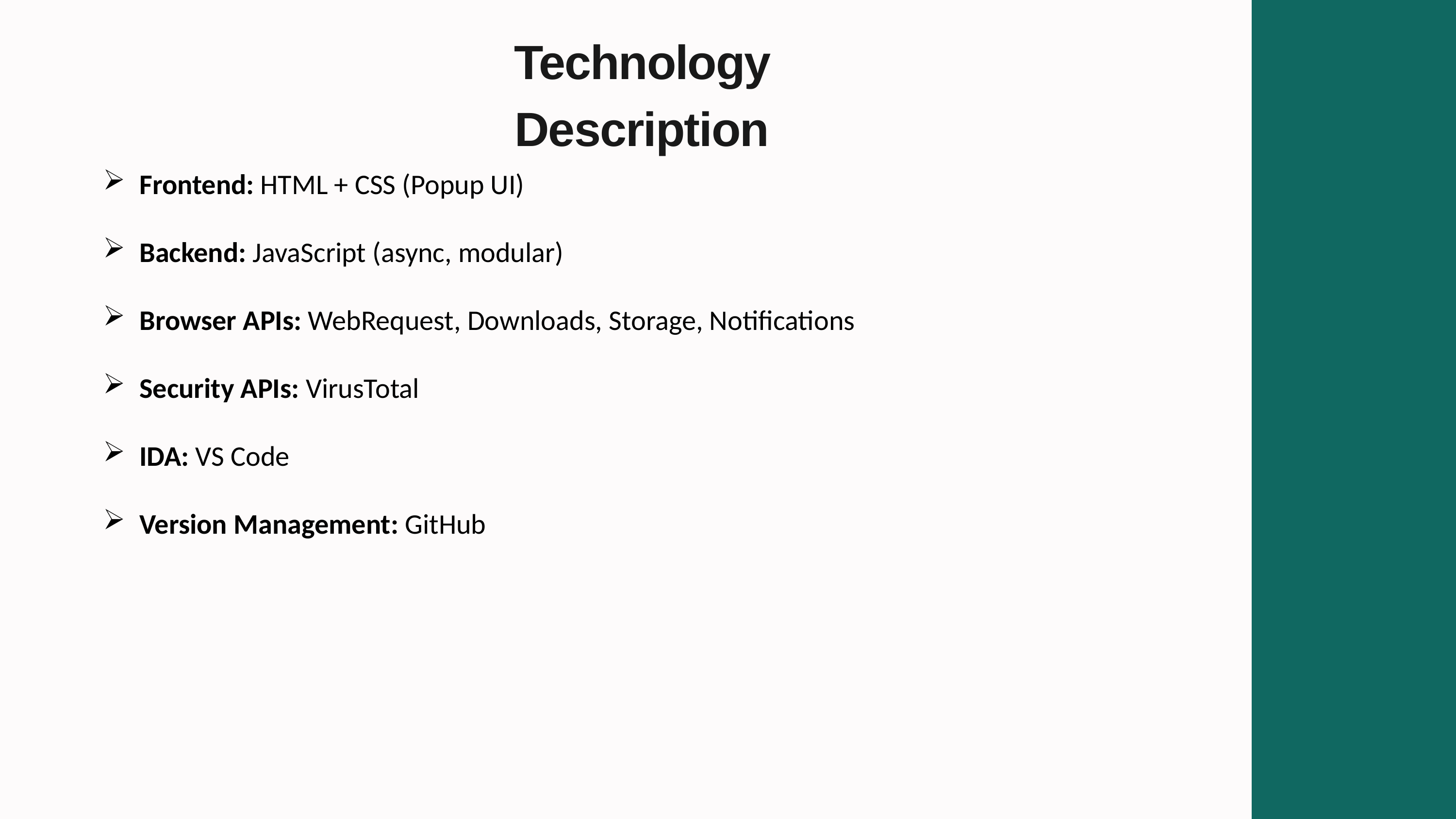

Technology Description
Frontend: HTML + CSS (Popup UI)
Backend: JavaScript (async, modular)
Browser APIs: WebRequest, Downloads, Storage, Notifications
Security APIs: VirusTotal
IDA: VS Code
Version Management: GitHub